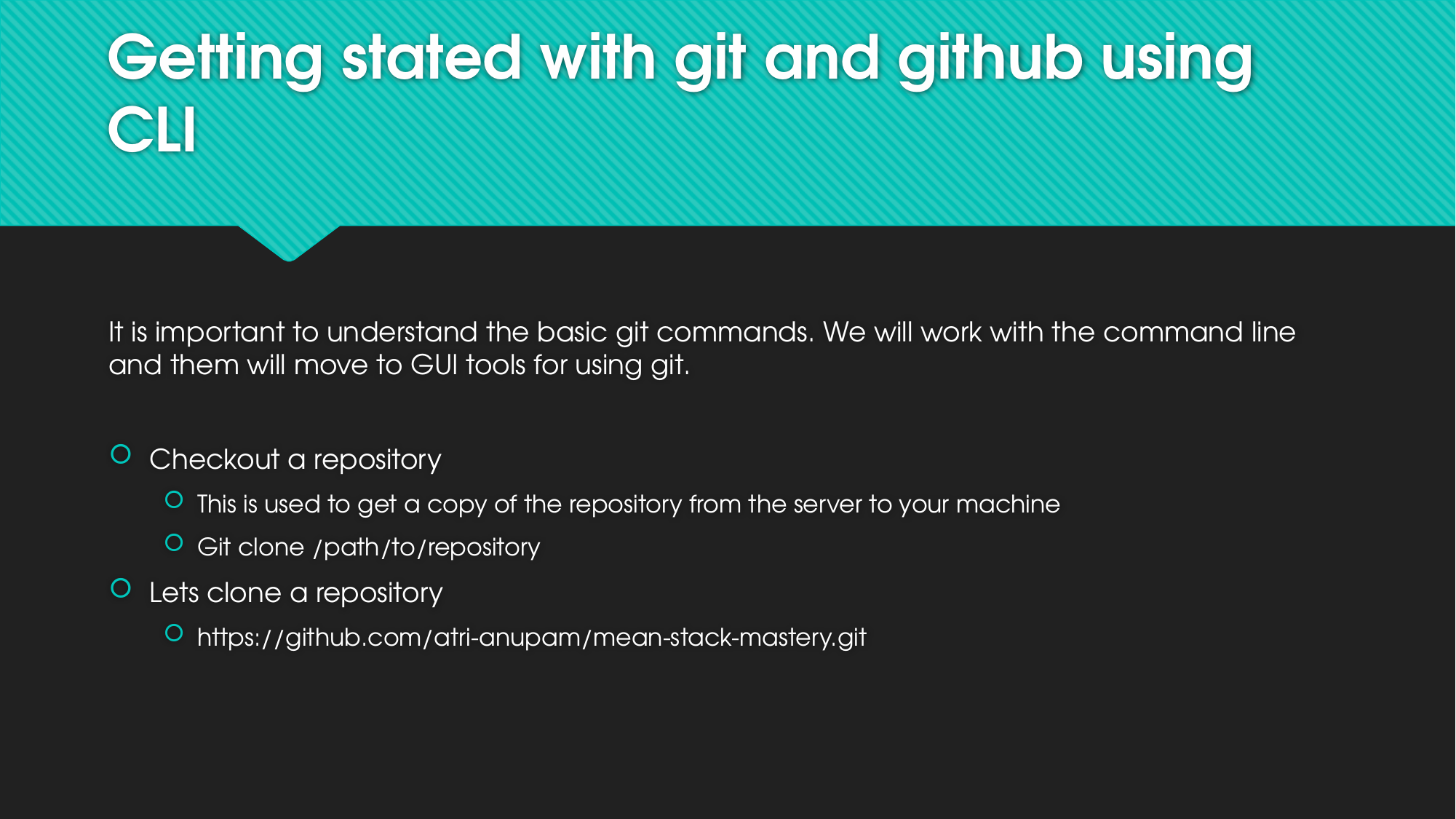

# Getting stated with git and github using CLI
It is important to understand the basic git commands. We will work with the command line and them will move to GUI tools for using git.

Checkout a repository
This is used to get a copy of the repository from the server to your machine
Git clone /path/to/repository
Lets clone a repository
https://github.com/atri-anupam/mean-stack-mastery.git